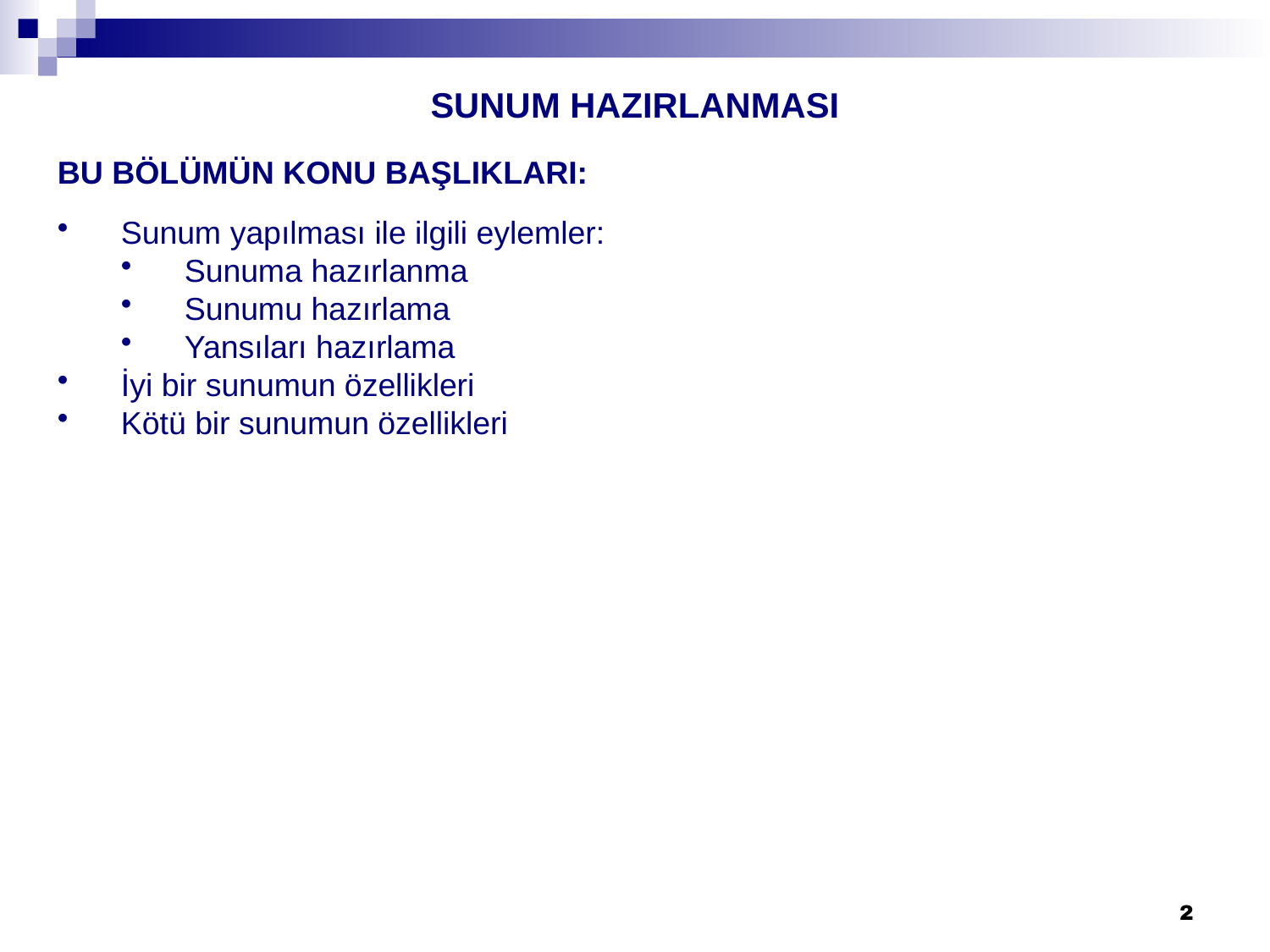

SUNUM HAZIRLANMASI
BU BÖLÜMÜN KONU BAŞLIKLARI:
Sunum yapılması ile ilgili eylemler:
Sunuma hazırlanma
Sunumu hazırlama
Yansıları hazırlama
İyi bir sunumun özellikleri
Kötü bir sunumun özellikleri
2